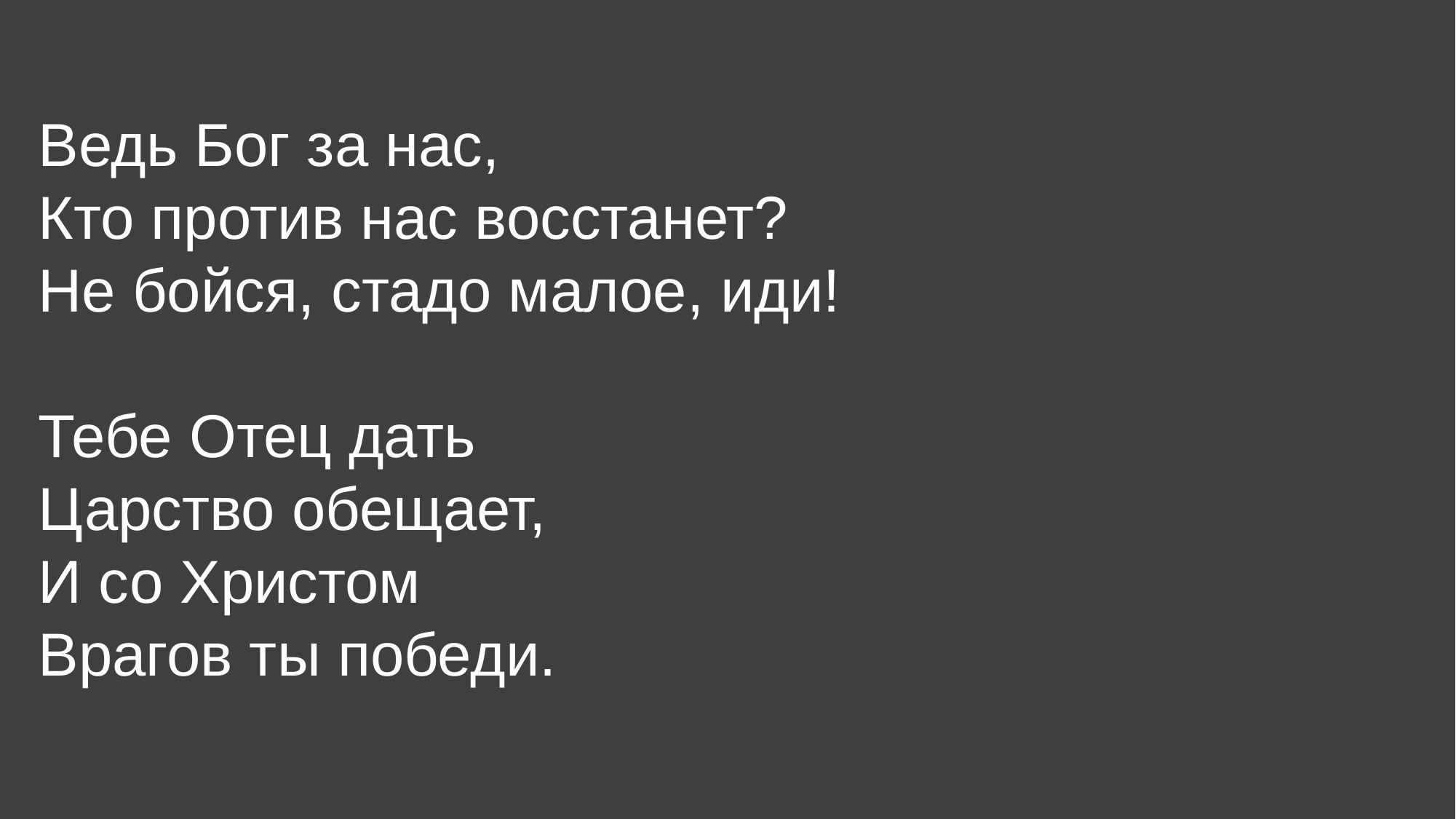

Ведь Бог за нас,
Кто против нас восстанет?
Не бойся, стадо малое, иди!
Тебе Отец дать
Царство обещает,
И со Христом
Врагов ты победи.